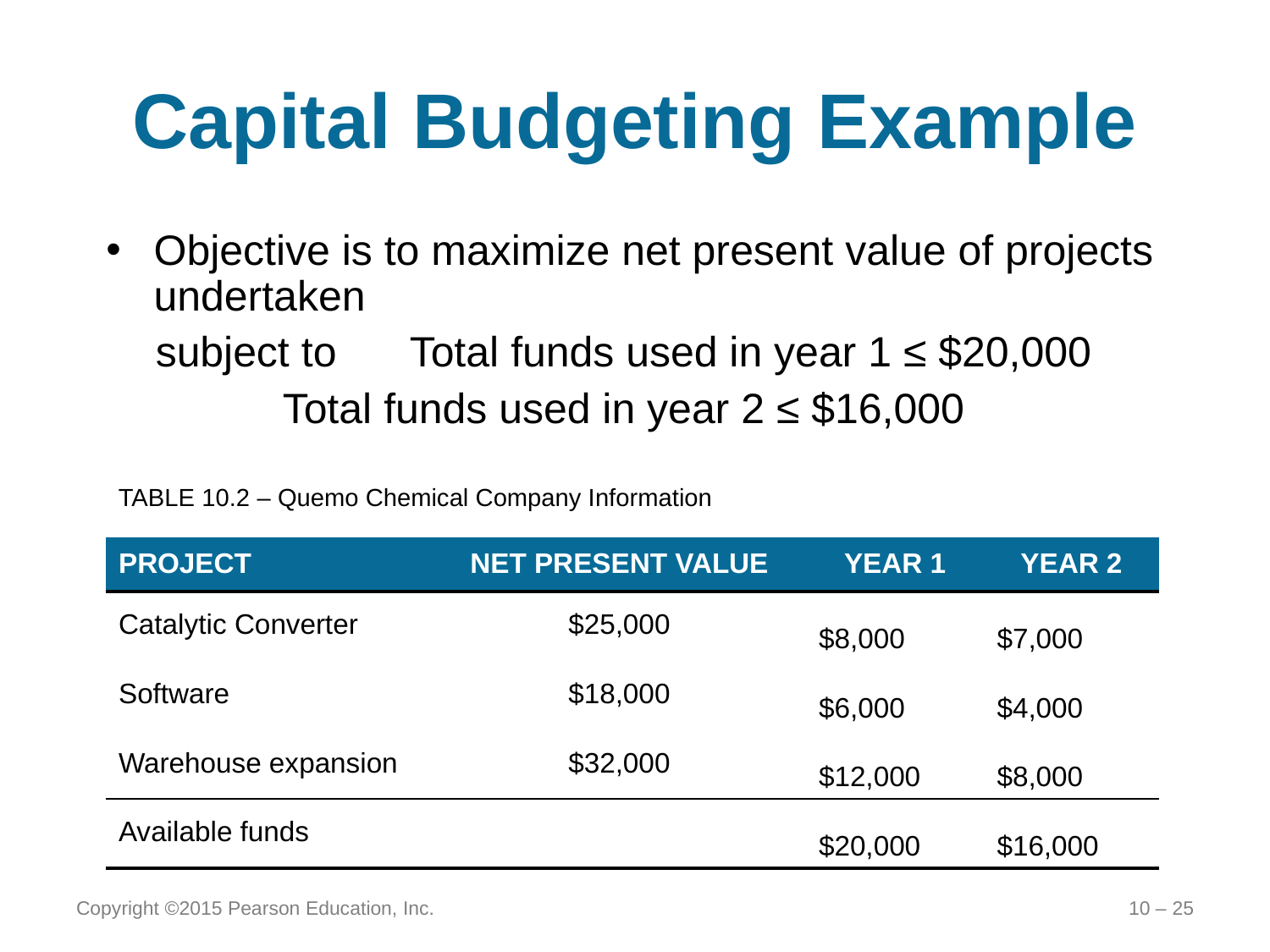

# Capital Budgeting Example
Objective is to maximize net present value of projects undertaken
subject to	Total funds used in year 1 ≤ $20,000
	Total funds used in year 2 ≤ $16,000
TABLE 10.2 – Quemo Chemical Company Information
| PROJECT | NET PRESENT VALUE | YEAR 1 | YEAR 2 |
| --- | --- | --- | --- |
| Catalytic Converter | $25,000 | $8,000 | $7,000 |
| Software | $18,000 | $6,000 | $4,000 |
| Warehouse expansion | $32,000 | $12,000 | $8,000 |
| Available funds |  | $20,000 | $16,000 |
Copyright ©2015 Pearson Education, Inc.
10 – 25